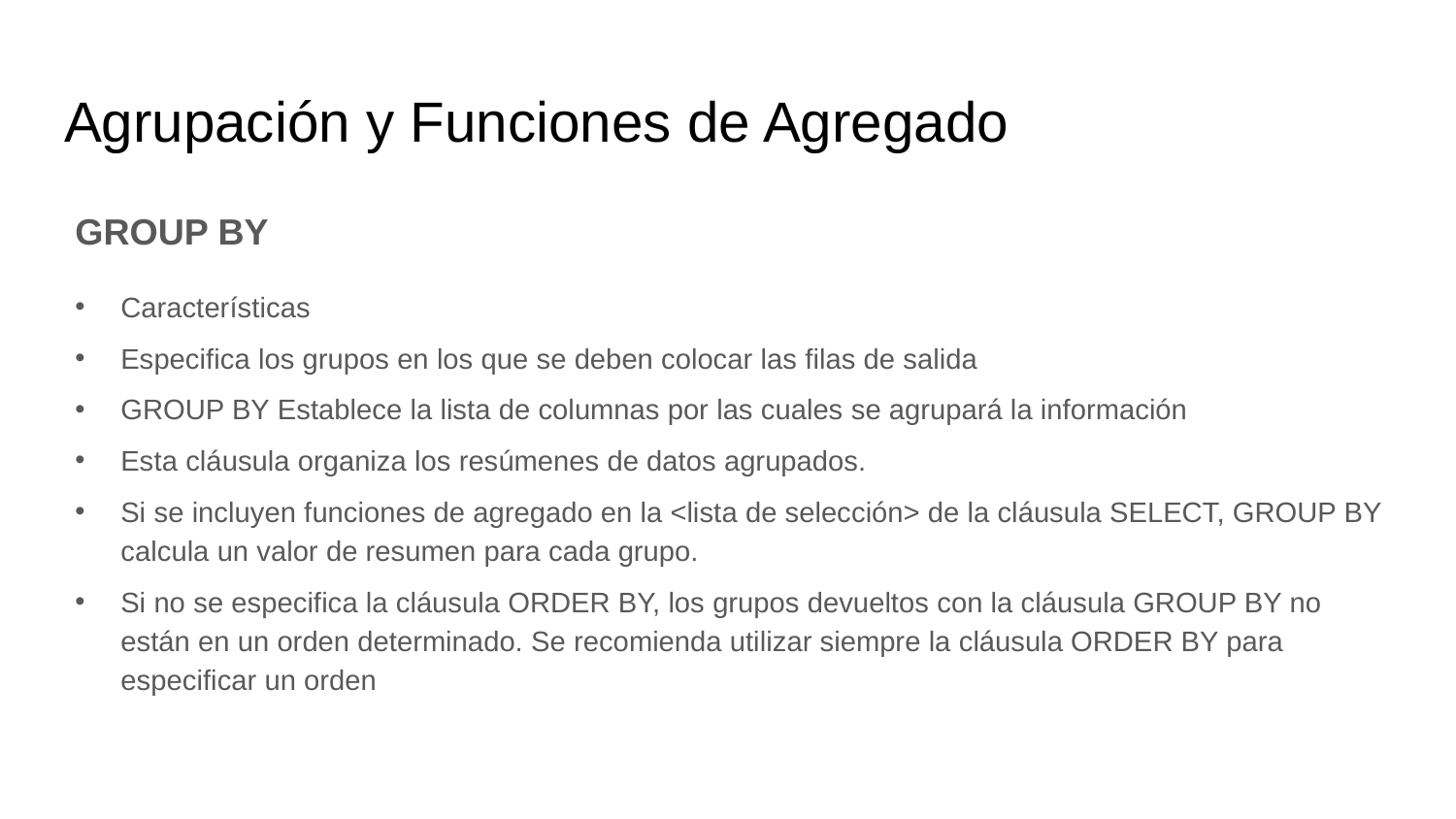

# Agrupación y Funciones de Agregado
GROUP BY
Características
Especifica los grupos en los que se deben colocar las filas de salida
GROUP BY Establece la lista de columnas por las cuales se agrupará la información
Esta cláusula organiza los resúmenes de datos agrupados.
Si se incluyen funciones de agregado en la <lista de selección> de la cláusula SELECT, GROUP BY calcula un valor de resumen para cada grupo.
Si no se especifica la cláusula ORDER BY, los grupos devueltos con la cláusula GROUP BY no están en un orden determinado. Se recomienda utilizar siempre la cláusula ORDER BY para especificar un orden